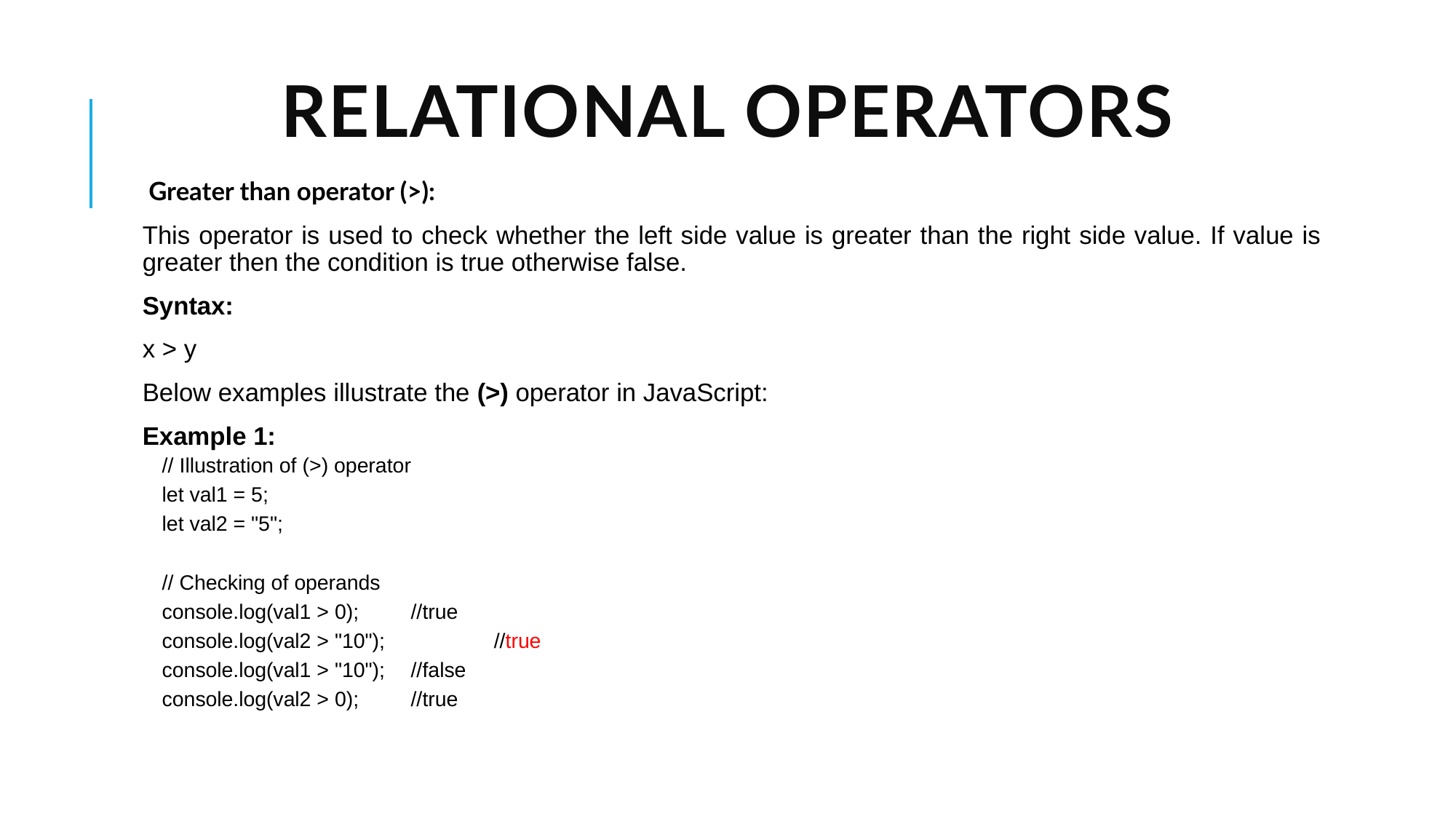

# Relational Operators
 Greater than operator (>):
This operator is used to check whether the left side value is greater than the right side value. If value is greater then the condition is true otherwise false.
Syntax:
x > y
Below examples illustrate the (>) operator in JavaScript:
Example 1:
// Illustration of (>) operator
let val1 = 5;
let val2 = "5";

// Checking of operands
console.log(val1 > 0);	//true
console.log(val2 > "10");        	//true
console.log(val1 > "10");	//false
console.log(val2 > 0);	//true